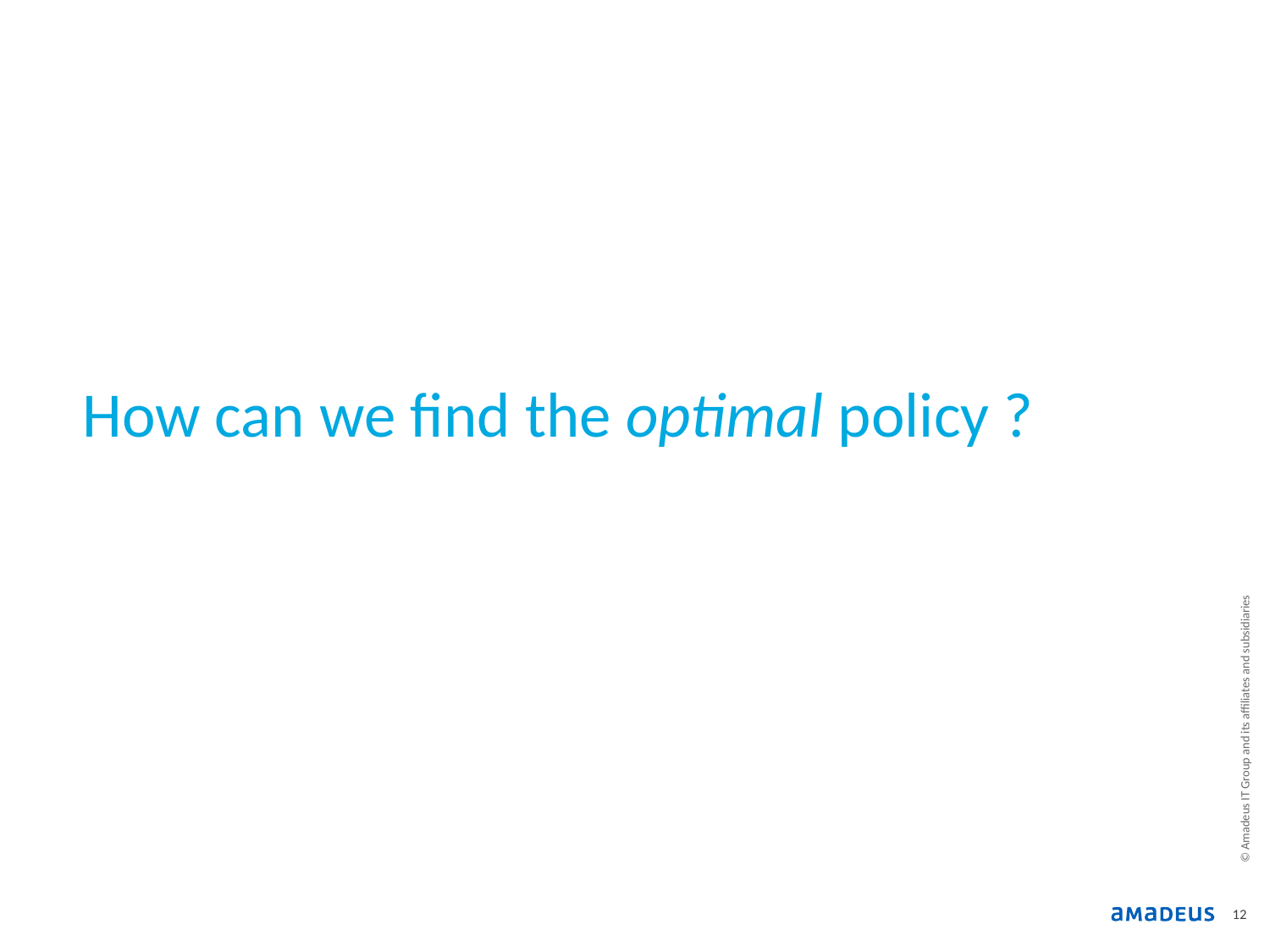

How can we find the optimal policy ?
© Amadeus IT Group and its affiliates and subsidiaries
12